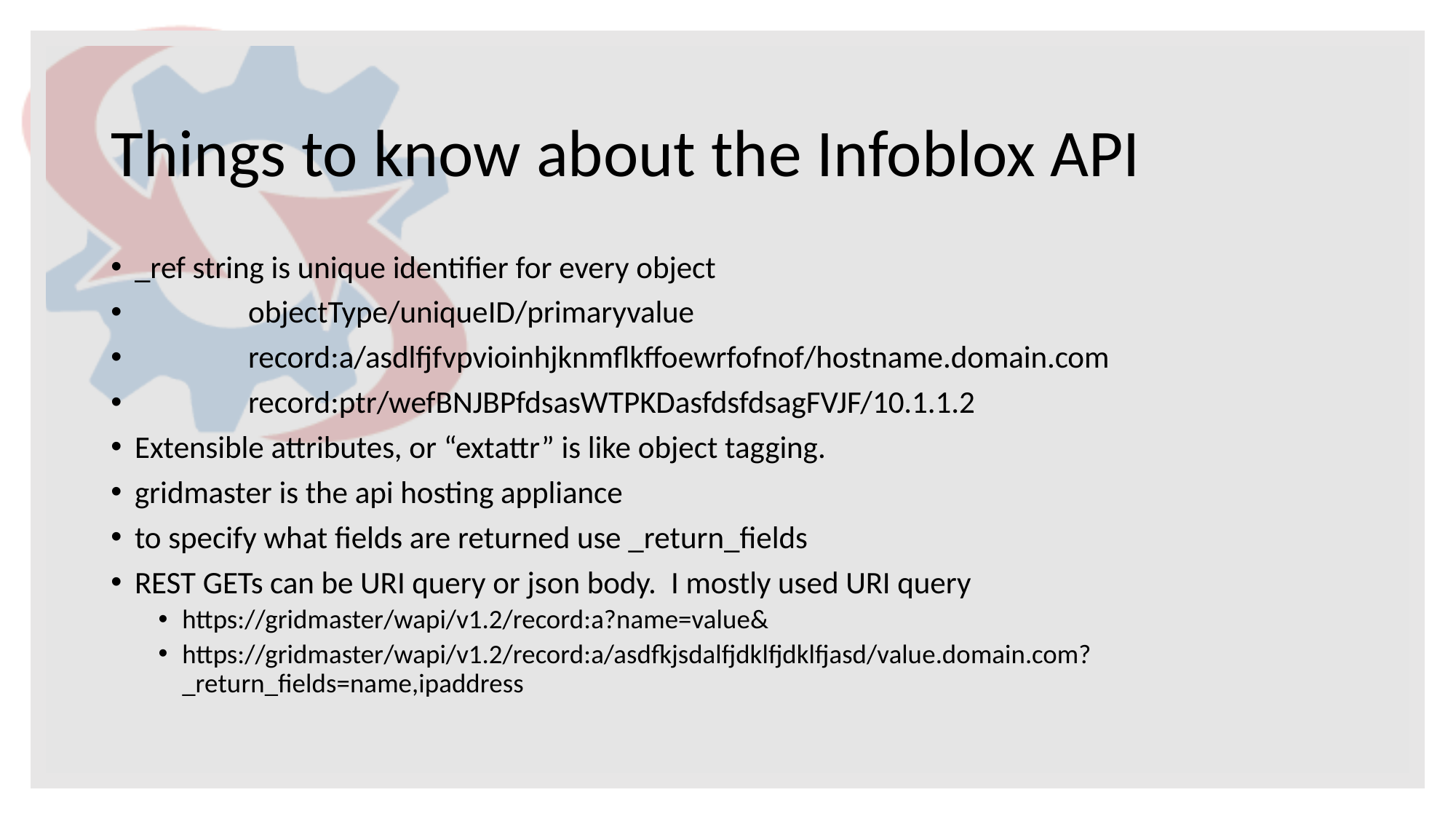

# Things to know about the Infoblox API
_ref string is unique identifier for every object
                objectType/uniqueID/primaryvalue
                record:a/asdlfjfvpvioinhjknmflkffoewrfofnof/hostname.domain.com
                record:ptr/wefBNJBPfdsasWTPKDasfdsfdsagFVJF/10.1.1.2
Extensible attributes, or “extattr” is like object tagging.
gridmaster is the api hosting appliance
to specify what fields are returned use _return_fields
REST GETs can be URI query or json body.  I mostly used URI query
https://gridmaster/wapi/v1.2/record:a?name=value&
https://gridmaster/wapi/v1.2/record:a/asdfkjsdalfjdklfjdklfjasd/value.domain.com?_return_fields=name,ipaddress